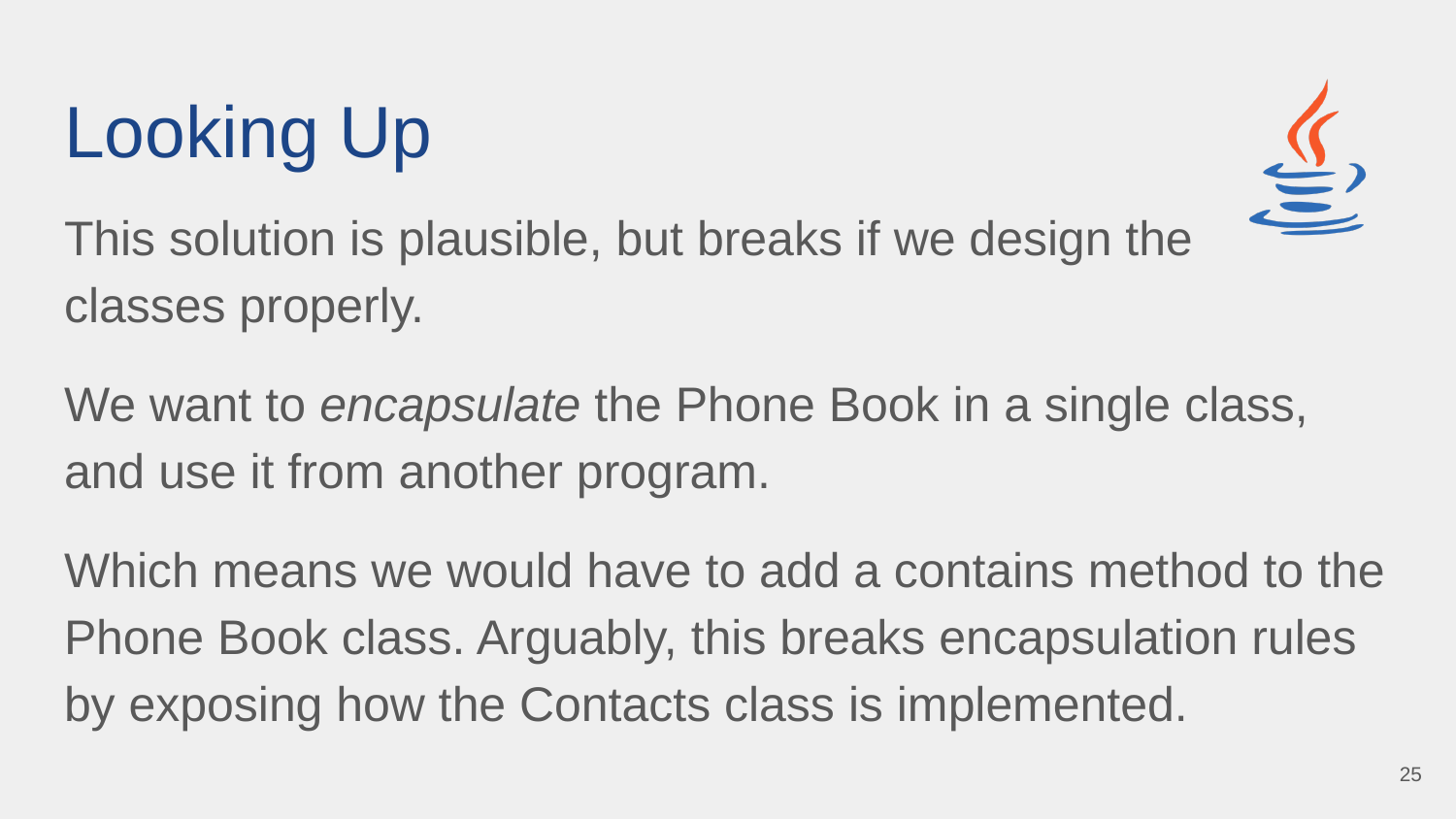

# Looking Up
This solution is plausible, but breaks if we design the
classes properly.
We want to encapsulate the Phone Book in a single class, and use it from another program.
Which means we would have to add a contains method to the Phone Book class. Arguably, this breaks encapsulation rules by exposing how the Contacts class is implemented.
25